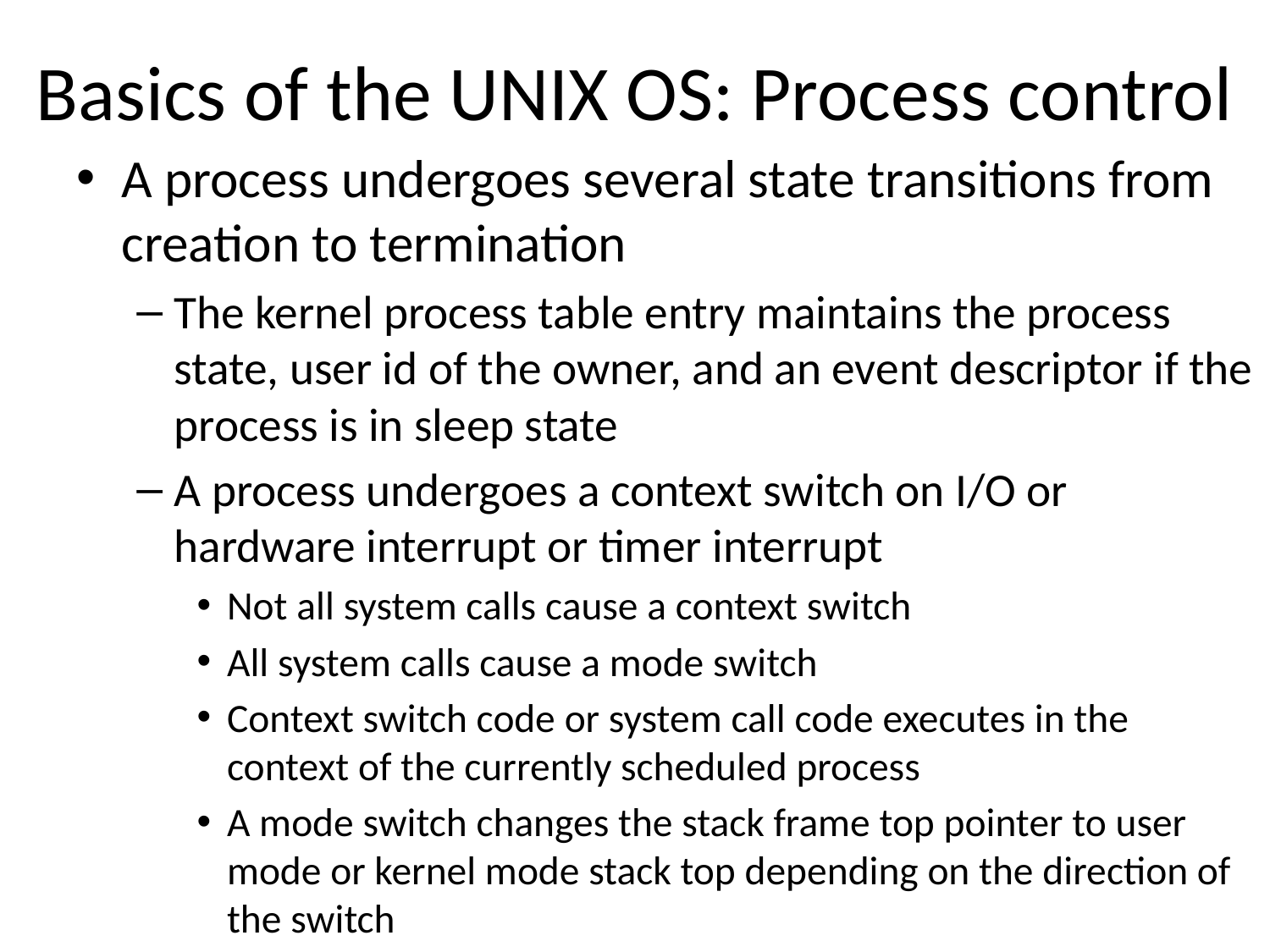

# Basics of the UNIX OS: Process control
A process undergoes several state transitions from creation to termination
The kernel process table entry maintains the process state, user id of the owner, and an event descriptor if the process is in sleep state
A process undergoes a context switch on I/O or hardware interrupt or timer interrupt
Not all system calls cause a context switch
All system calls cause a mode switch
Context switch code or system call code executes in the context of the currently scheduled process
A mode switch changes the stack frame top pointer to user mode or kernel mode stack top depending on the direction of the switch